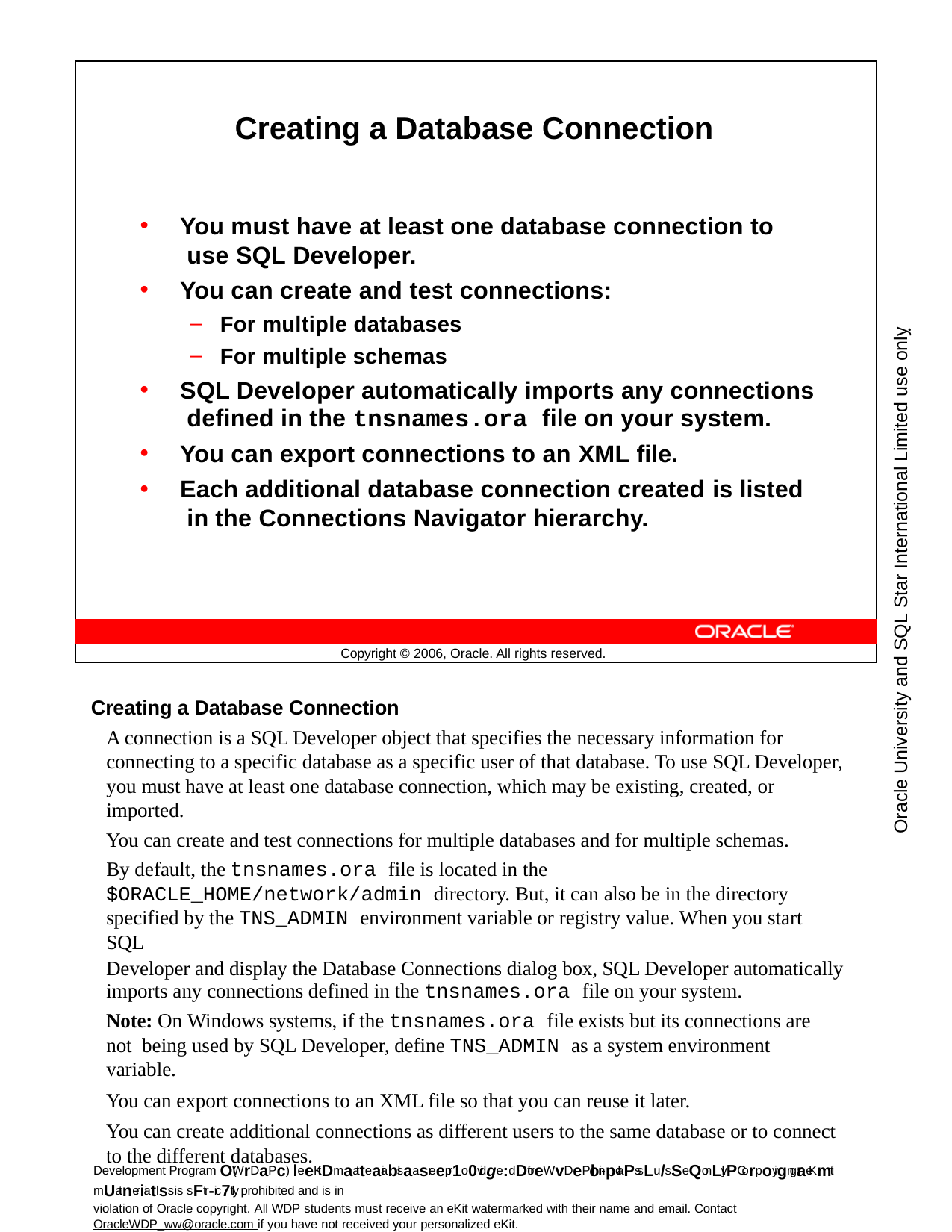

Creating a Database Connection

You must have at least one database connection to  use SQL Developer.
You can create and test connections:
For multiple databases
For multiple schemas
SQL Developer automatically imports any connections  defined in the tnsnames.ora file on your system.
You can export connections to an XML file.
Each additional database connection created is listed  in the Connections Navigator hierarchy.
Oracle University and SQL Star International Limited use onlyฺ
Copyright © 2006, Oracle. All rights reserved.
Creating a Database Connection
A connection is a SQL Developer object that specifies the necessary information for  connecting to a specific database as a specific user of that database. To use SQL Developer,  you must have at least one database connection, which may be existing, created, or  imported.
You can create and test connections for multiple databases and for multiple schemas.  By default, the tnsnames.ora file is located in the
$ORACLE_HOME/network/admin directory. But, it can also be in the directory  specified by the TNS_ADMIN environment variable or registry value. When you start SQL
Developer and display the Database Connections dialog box, SQL Developer automatically  imports any connections defined in the tnsnames.ora file on your system.
Note: On Windows systems, if the tnsnames.ora file exists but its connections are not  being used by SQL Developer, define TNS_ADMIN as a system environment variable.
You can export connections to an XML file so that you can reuse it later.
You can create additional connections as different users to the same database or to connect  to the different databases.
Development Program O(WrDaPc) leeKitDmaatteariablsaasreepr1o0vidge:d DforeWvDePloin-pclaPssLu/sSe QonLly. PCorpoyigngraeKmit mUatneriiatlss is sFtr-ic7tly prohibited and is in
violation of Oracle copyright. All WDP students must receive an eKit watermarked with their name and email. Contact
OracleWDP_ww@oracle.com if you have not received your personalized eKit.